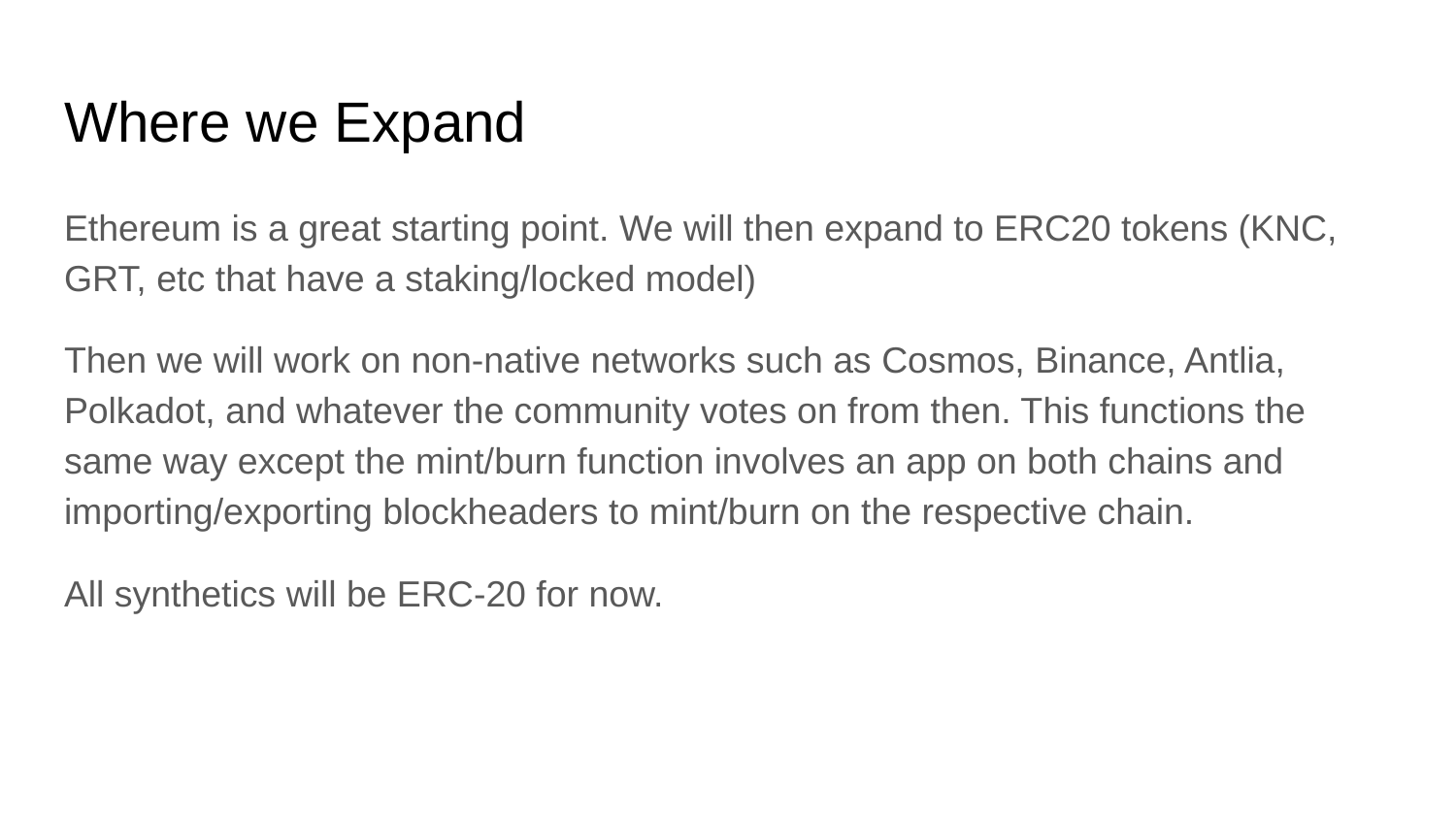

# Where we Expand
Ethereum is a great starting point. We will then expand to ERC20 tokens (KNC, GRT, etc that have a staking/locked model)
Then we will work on non-native networks such as Cosmos, Binance, Antlia, Polkadot, and whatever the community votes on from then. This functions the same way except the mint/burn function involves an app on both chains and importing/exporting blockheaders to mint/burn on the respective chain.
All synthetics will be ERC-20 for now.